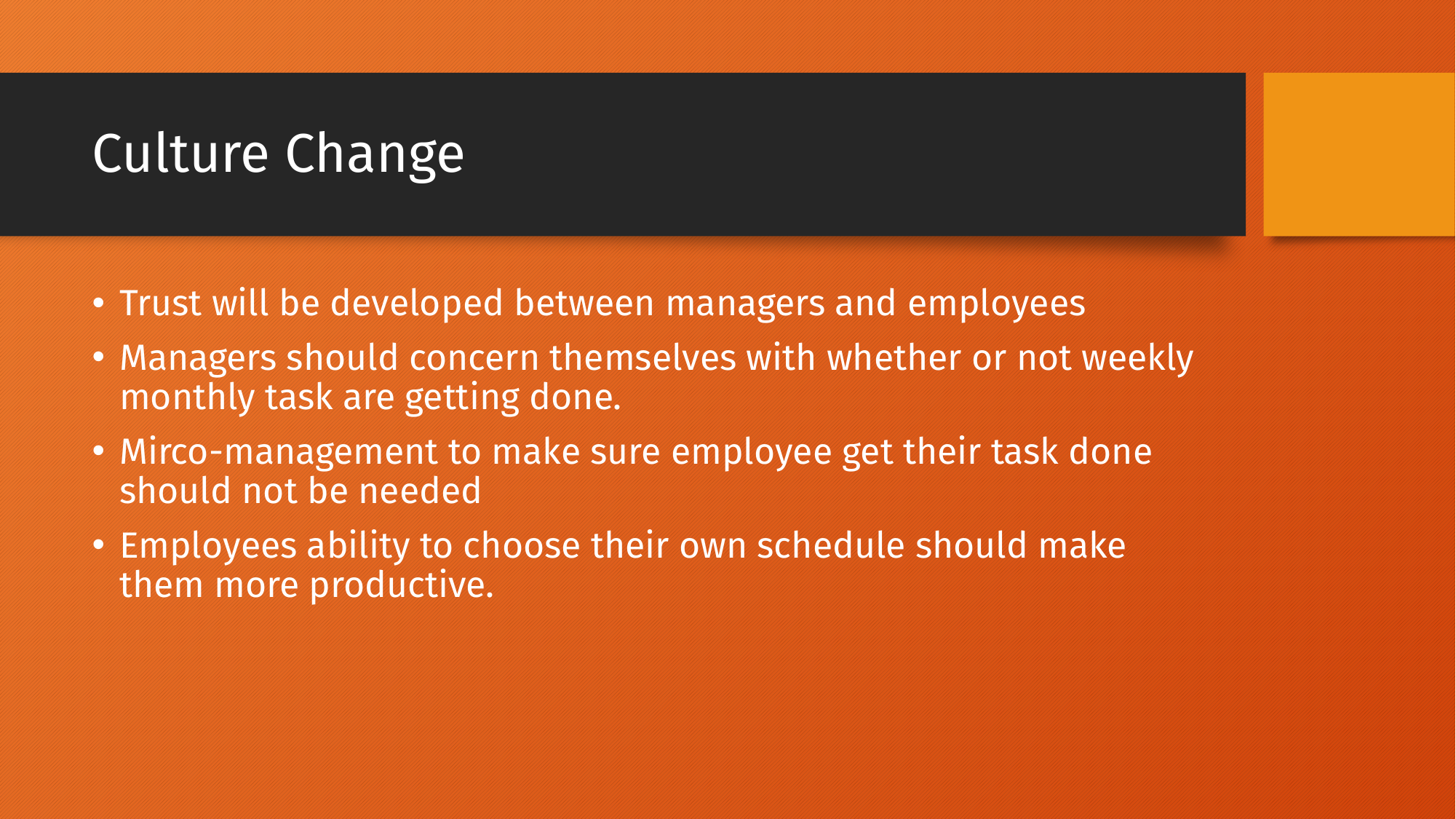

# Culture Change
Trust will be developed between managers and employees
Managers should concern themselves with whether or not weekly monthly task are getting done.
Mirco-management to make sure employee get their task done should not be needed
Employees ability to choose their own schedule should make them more productive.